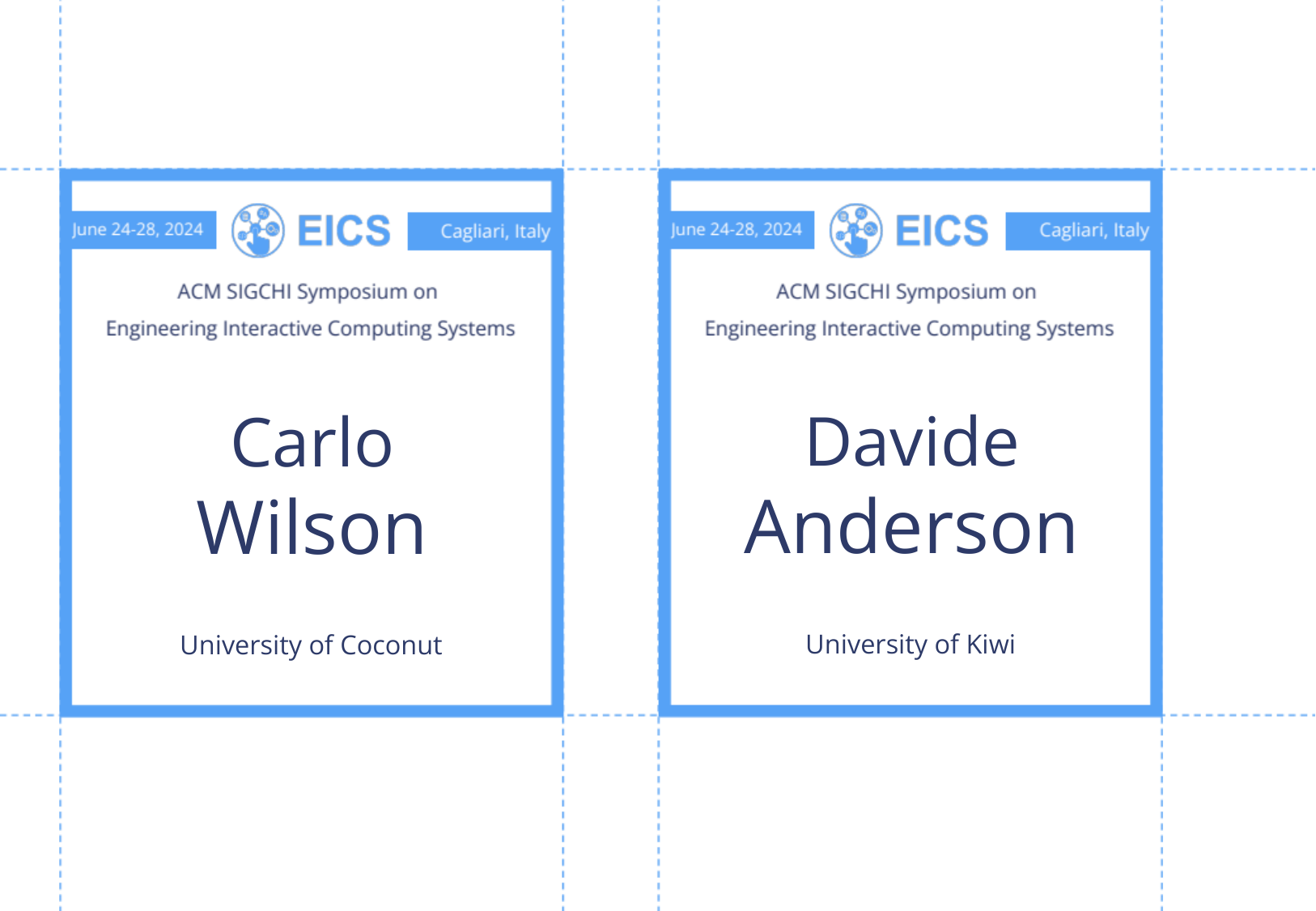

Davide
Anderson
Carlo
Wilson
University of Kiwi
University of Coconut